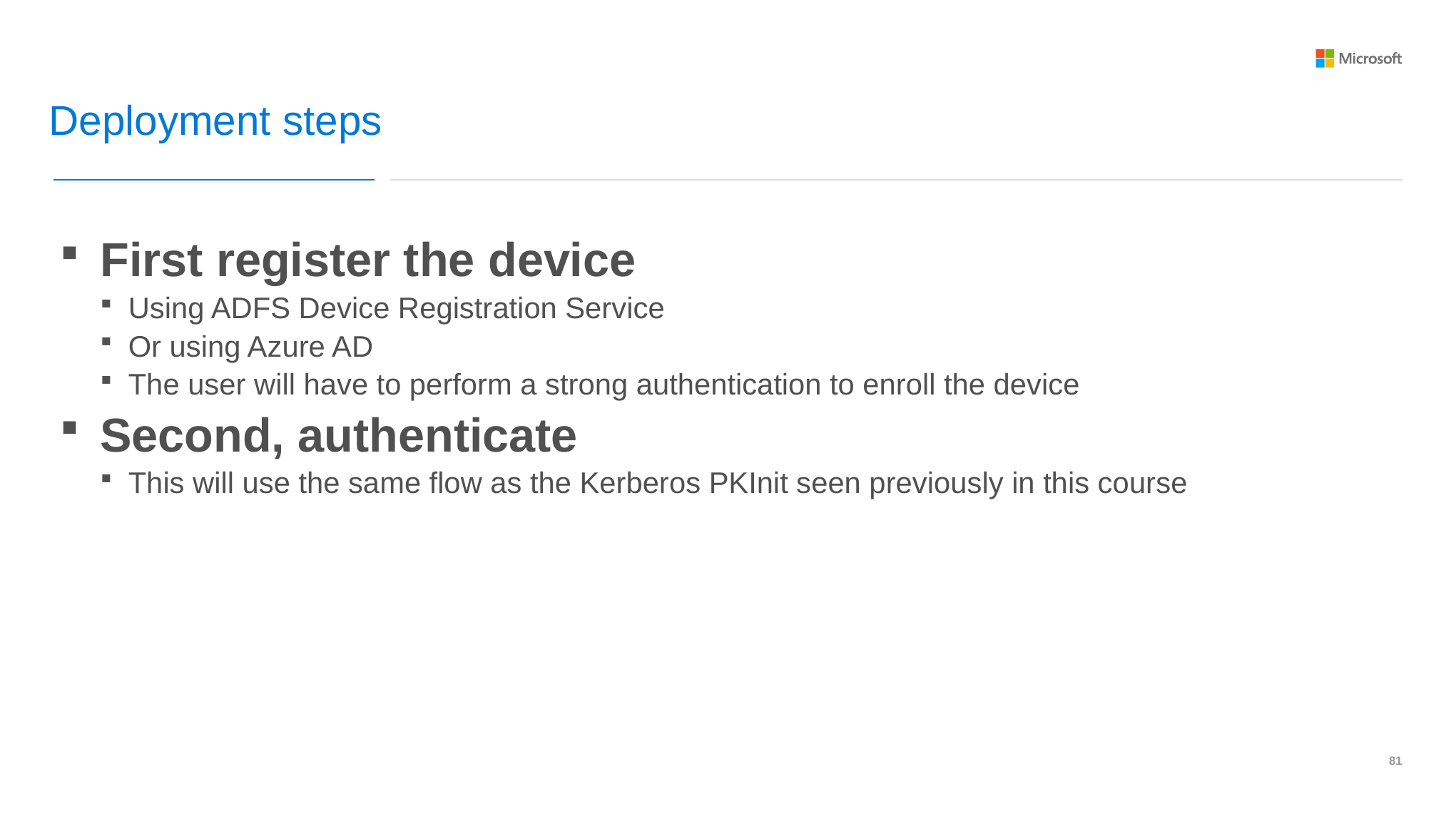

Deployment steps
First register the device
Using ADFS Device Registration Service
Or using Azure AD
The user will have to perform a strong authentication to enroll the device
Second, authenticate
This will use the same flow as the Kerberos PKInit seen previously in this course

81